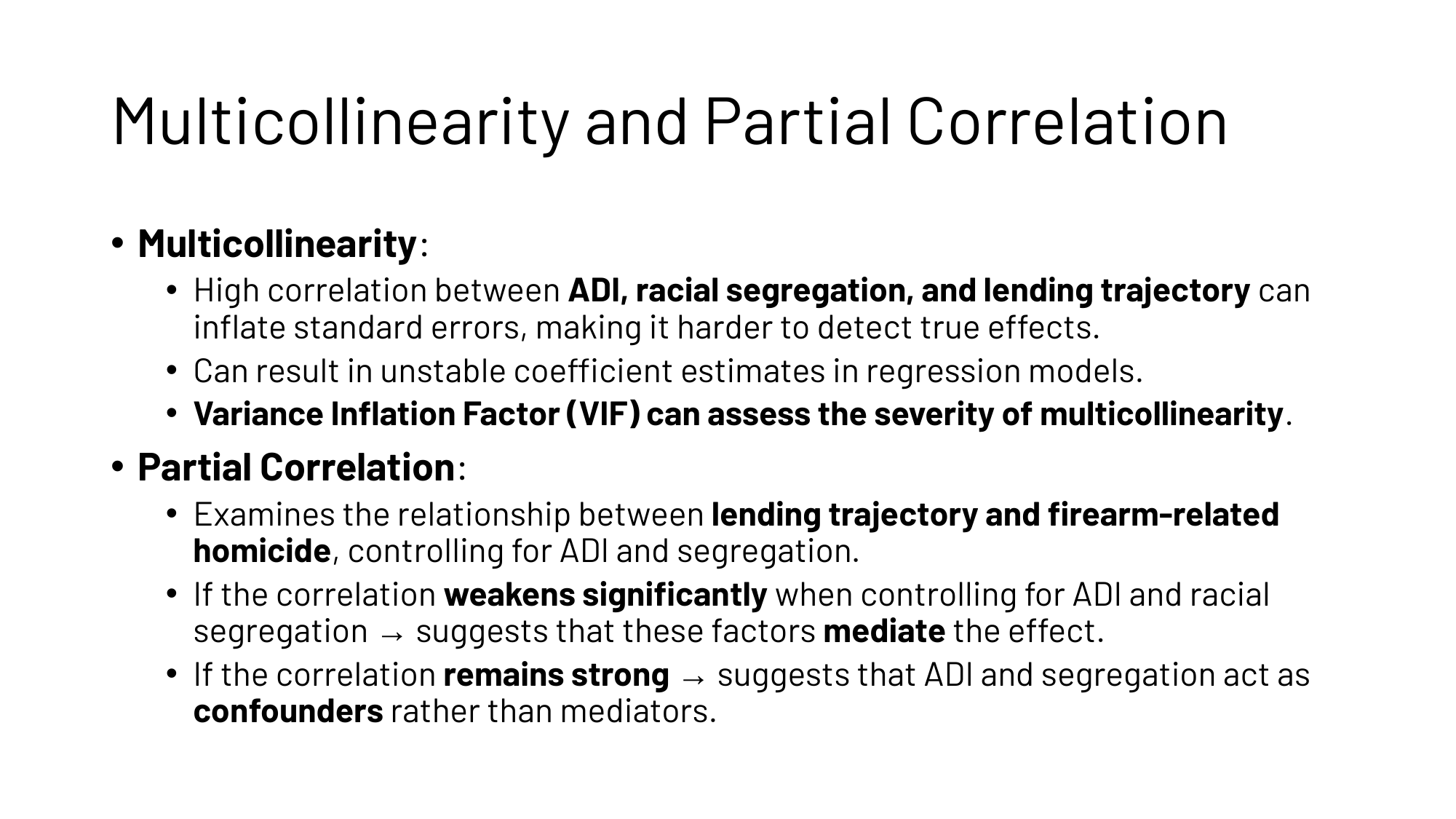

# Multicollinearity and Partial Correlation
Multicollinearity:
High correlation between ADI, racial segregation, and lending trajectory can inflate standard errors, making it harder to detect true effects.
Can result in unstable coefficient estimates in regression models.
Variance Inflation Factor (VIF) can assess the severity of multicollinearity.
Partial Correlation:
Examines the relationship between lending trajectory and firearm-related homicide, controlling for ADI and segregation.
If the correlation weakens significantly when controlling for ADI and racial segregation → suggests that these factors mediate the effect.
If the correlation remains strong → suggests that ADI and segregation act as confounders rather than mediators.